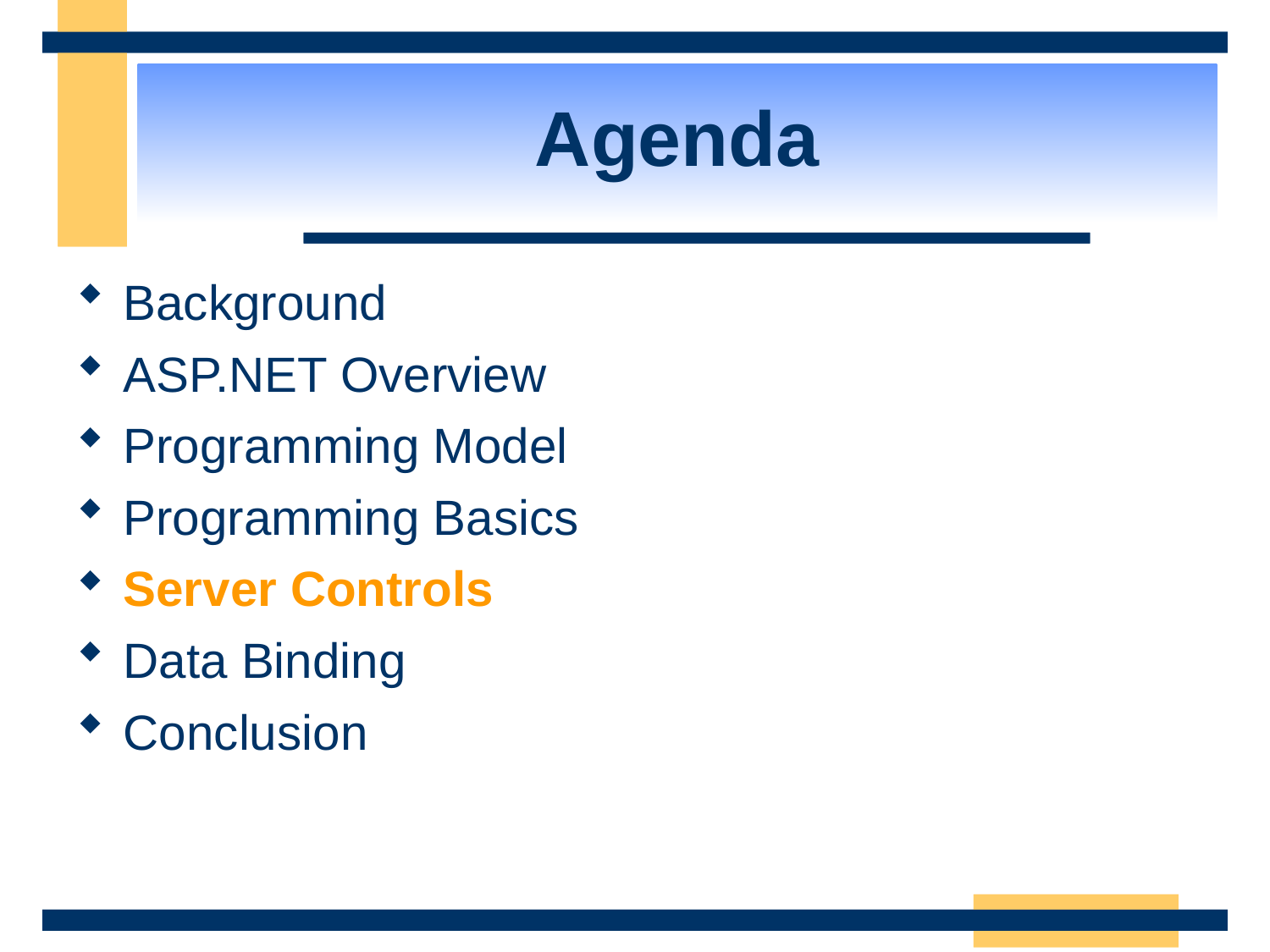

Agenda
Background
ASP.NET Overview
Programming Model
Programming Basics
Server Controls
Data Binding
Conclusion